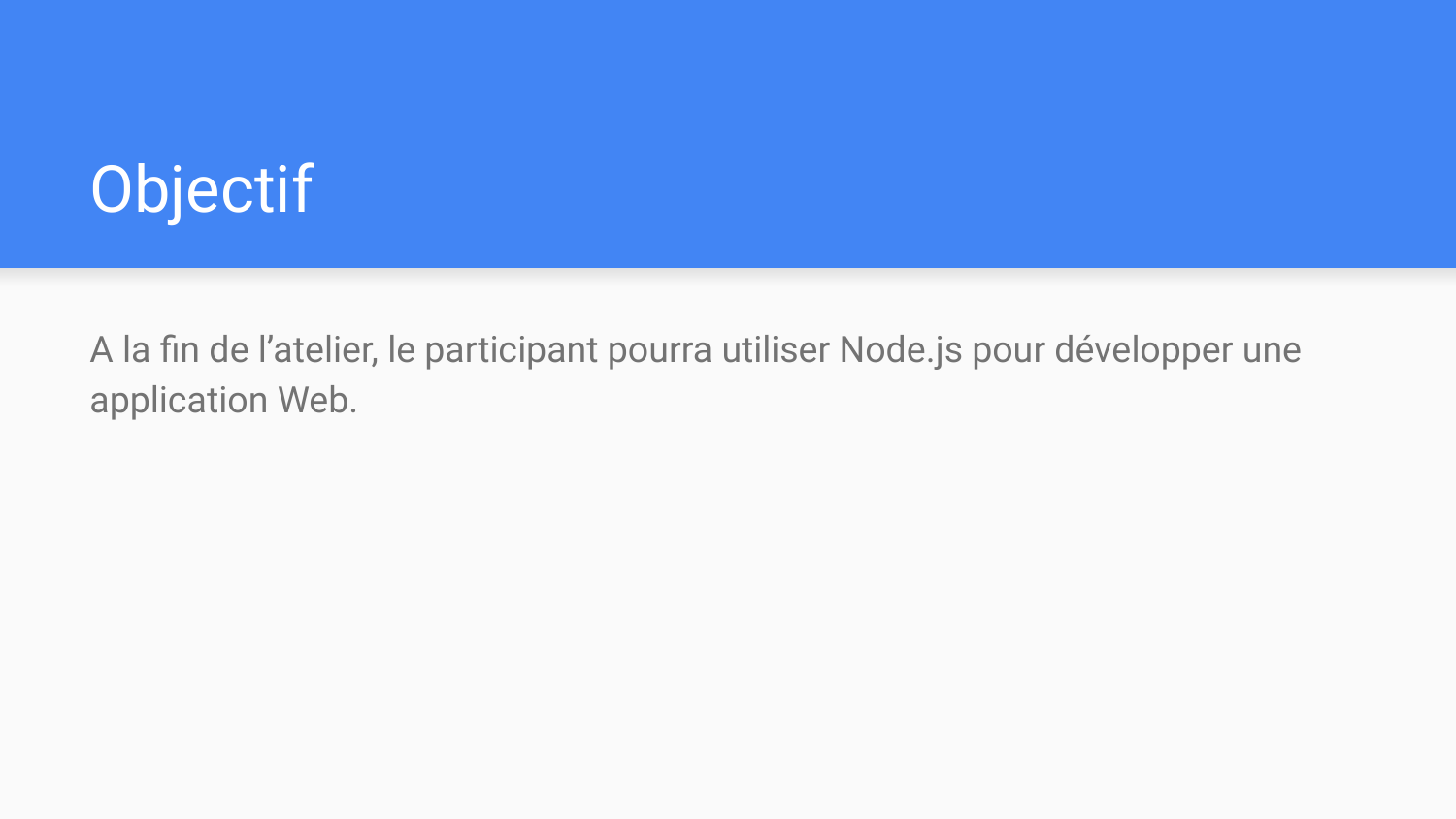

# Objectif
A la fin de l’atelier, le participant pourra utiliser Node.js pour développer une application Web.